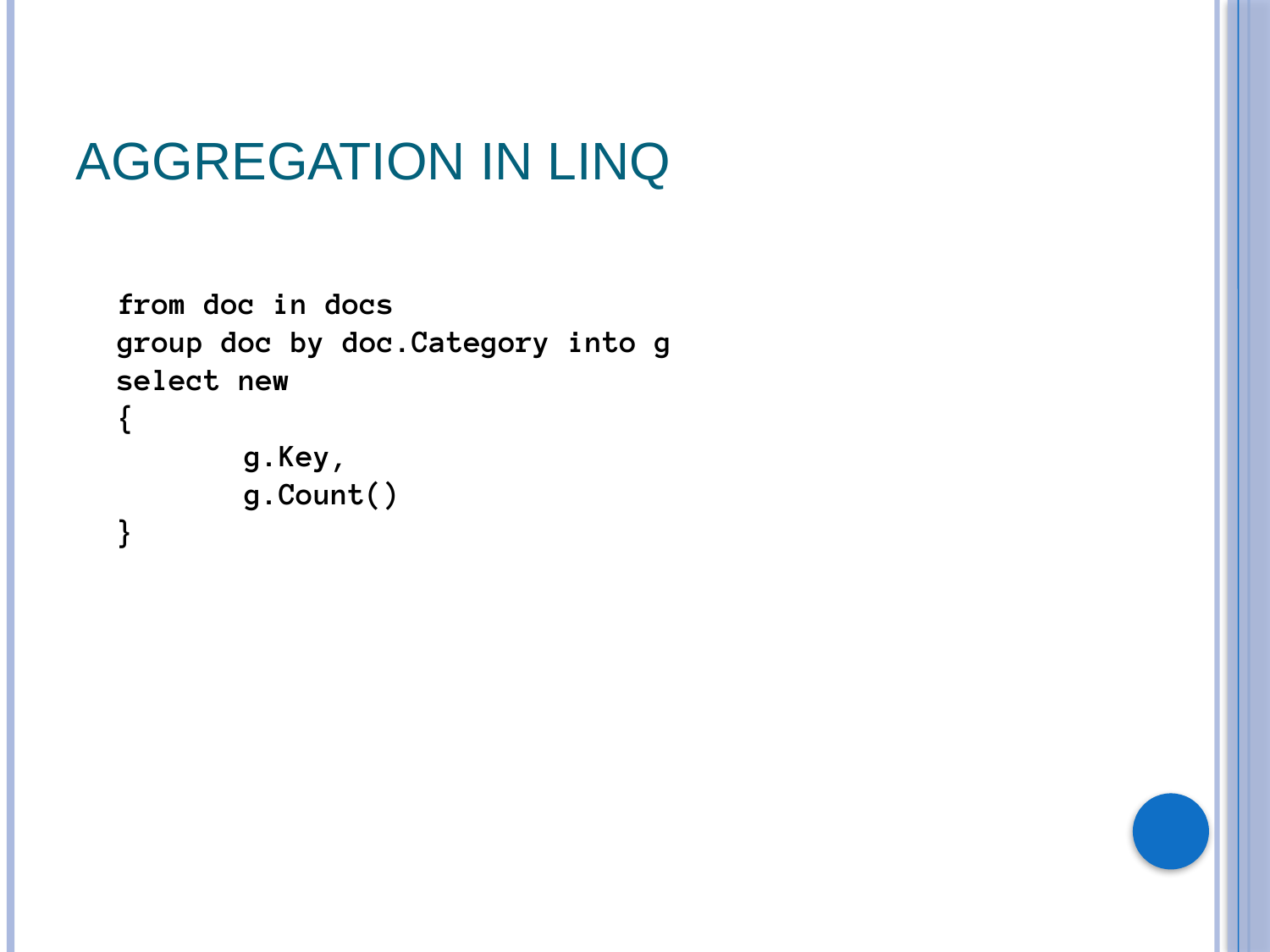

# Aggregation in LINQ
from doc in docs
group doc by doc.Category into g
select new
{
	g.Key,
	g.Count()
}